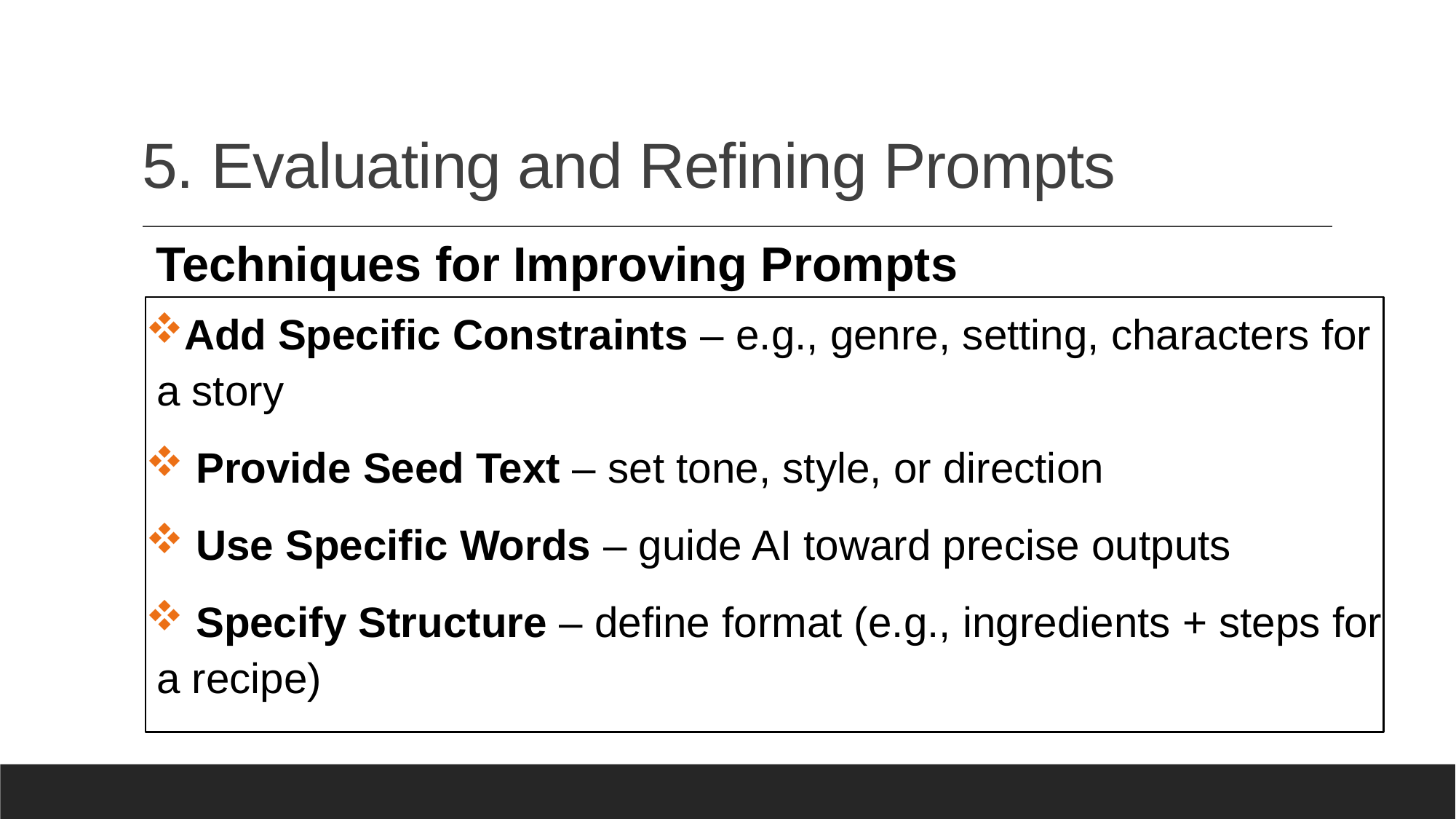

# 5. Evaluating and Refining Prompts
Techniques for Improving Prompts
Add Specific Constraints – e.g., genre, setting, characters for a story
 Provide Seed Text – set tone, style, or direction
 Use Specific Words – guide AI toward precise outputs
 Specify Structure – define format (e.g., ingredients + steps for a recipe)